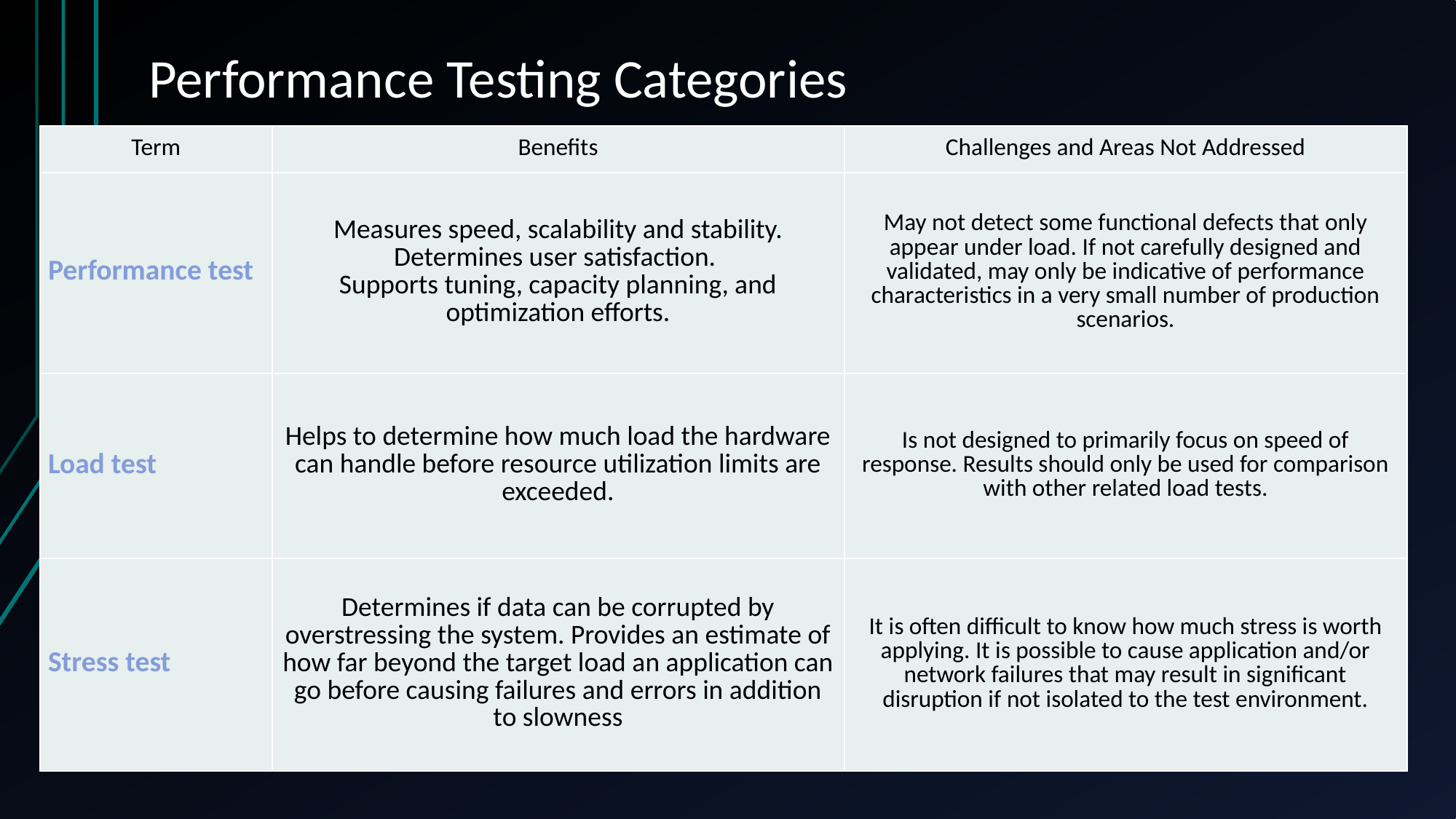

# Performance Testing Categories
| Term | Benefits | Challenges and Areas Not Addressed |
| --- | --- | --- |
| Performance test | Measures speed, scalability and stability. Determines user satisfaction. Supports tuning, capacity planning, and optimization efforts. | May not detect some functional defects that only appear under load. If not carefully designed and validated, may only be indicative of performance characteristics in a very small number of production scenarios. |
| Load test | Helps to determine how much load the hardware can handle before resource utilization limits are exceeded. | Is not designed to primarily focus on speed of response. Results should only be used for comparison with other related load tests. |
| Stress test | Determines if data can be corrupted by overstressing the system. Provides an estimate of how far beyond the target load an application can go before causing failures and errors in addition to slowness | It is often difficult to know how much stress is worth applying. It is possible to cause application and/or network failures that may result in significant disruption if not isolated to the test environment. |